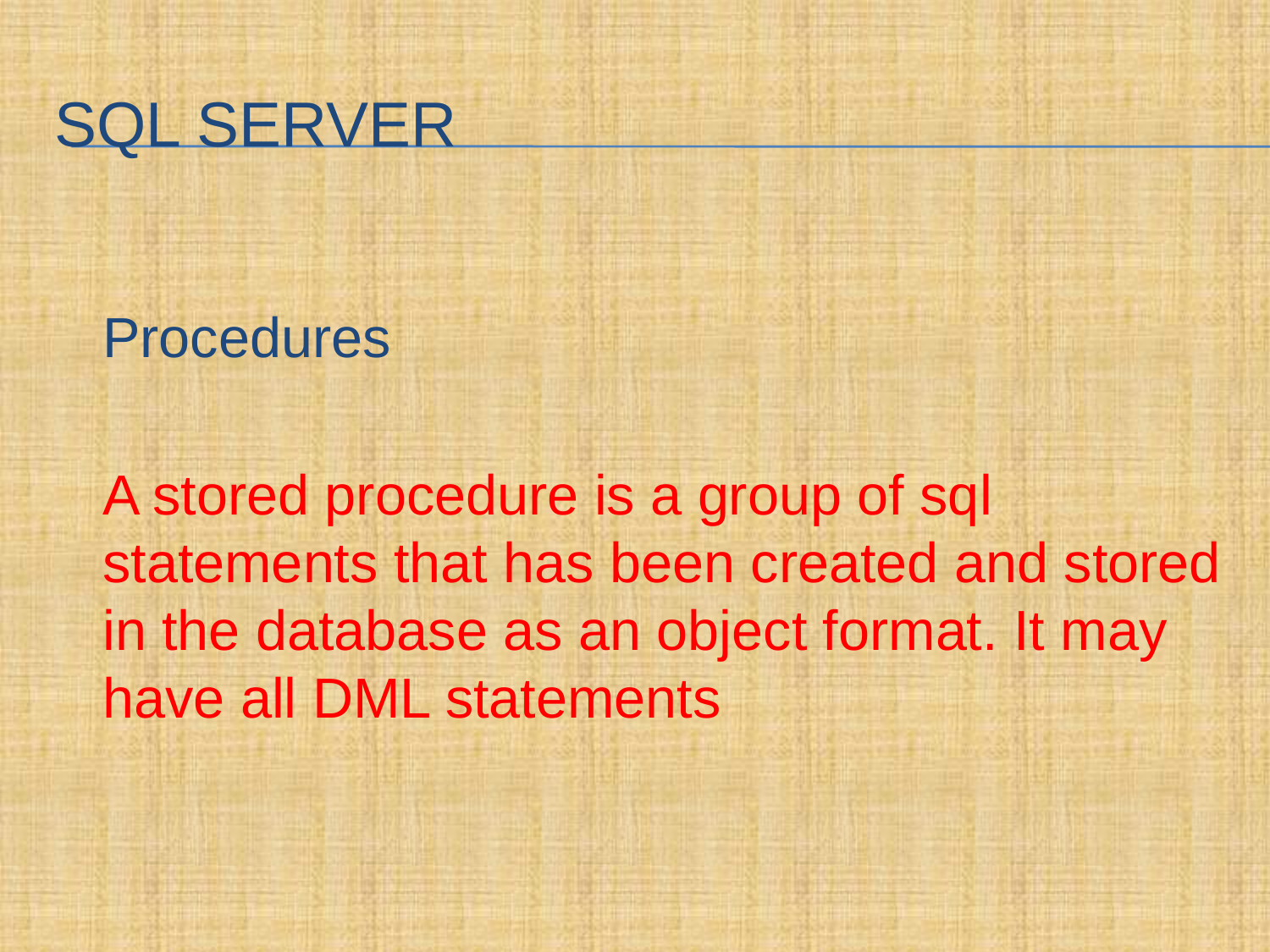

# SQL Server

	Procedures

	A stored procedure is a group of sql statements that has been created and stored in the database as an object format. It may have all DML statements